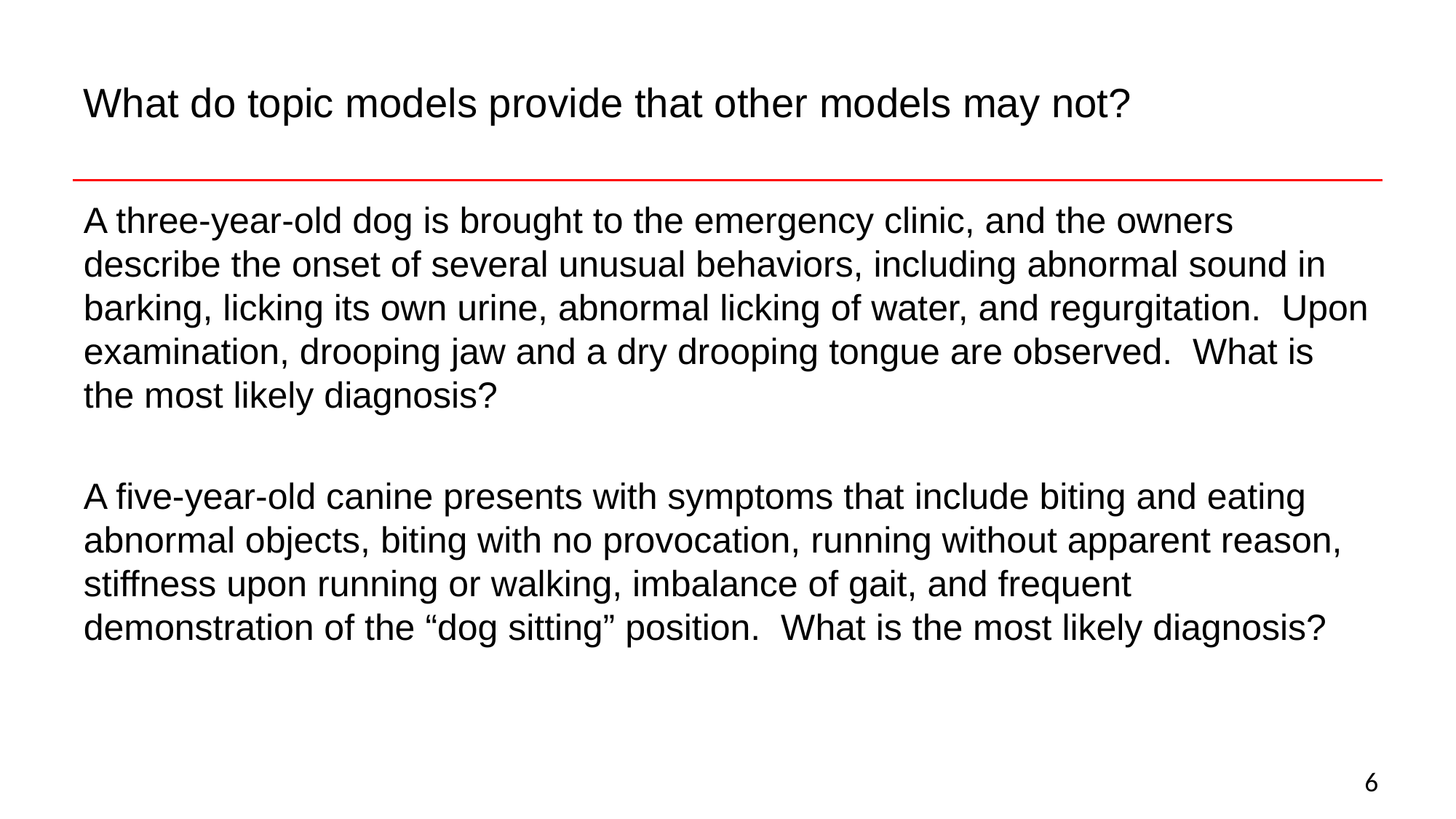

# What do topic models provide that other models may not?
A three-year-old dog is brought to the emergency clinic, and the owners describe the onset of several unusual behaviors, including abnormal sound in barking, licking its own urine, abnormal licking of water, and regurgitation.  Upon examination, drooping jaw and a dry drooping tongue are observed.  What is the most likely diagnosis?

A five-year-old canine presents with symptoms that include biting and eating abnormal objects, biting with no provocation, running without apparent reason, stiffness upon running or walking, imbalance of gait, and frequent demonstration of the “dog sitting” position.  What is the most likely diagnosis?

6